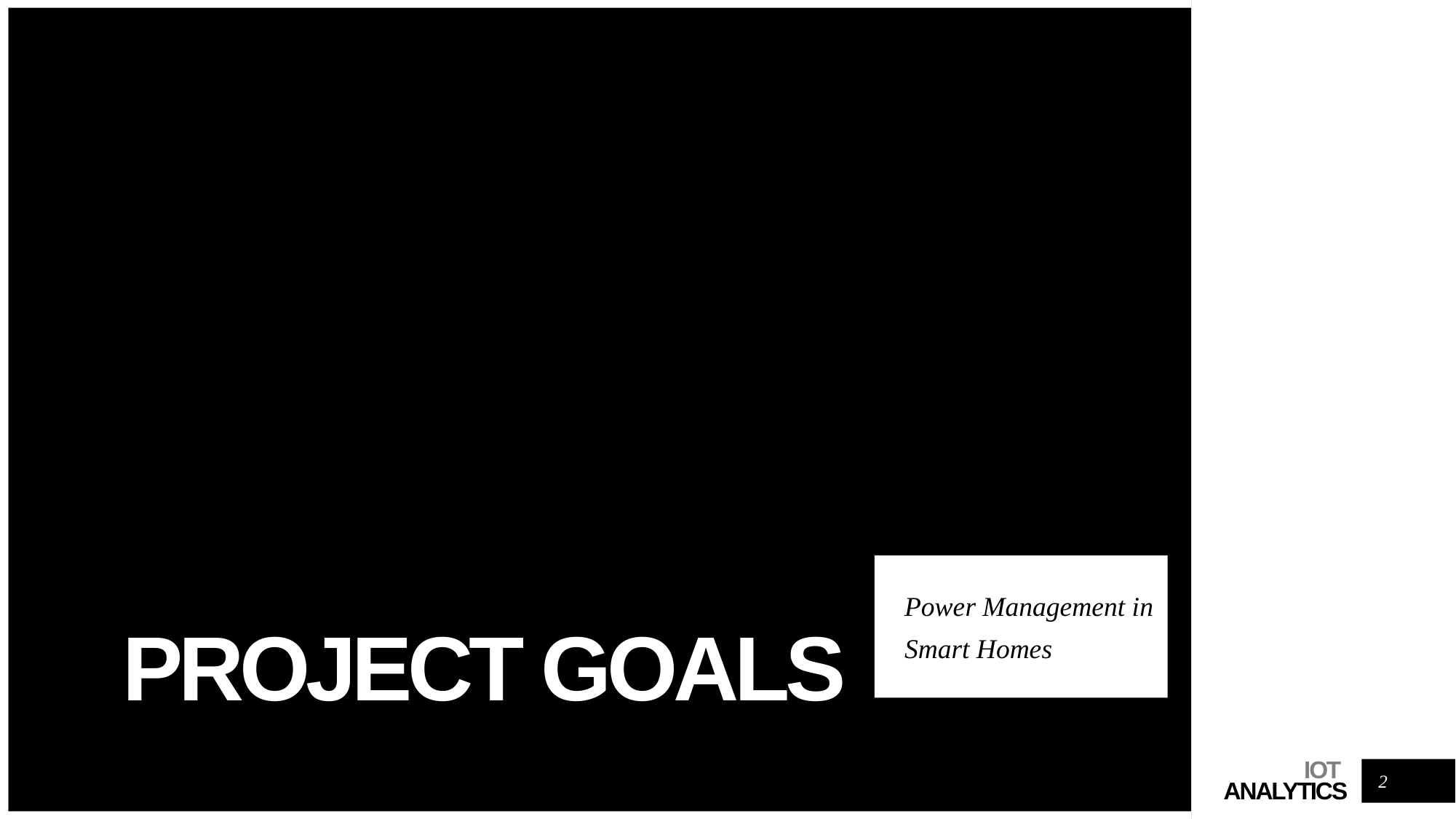

# Project goals
Power Management in
Smart Homes
2